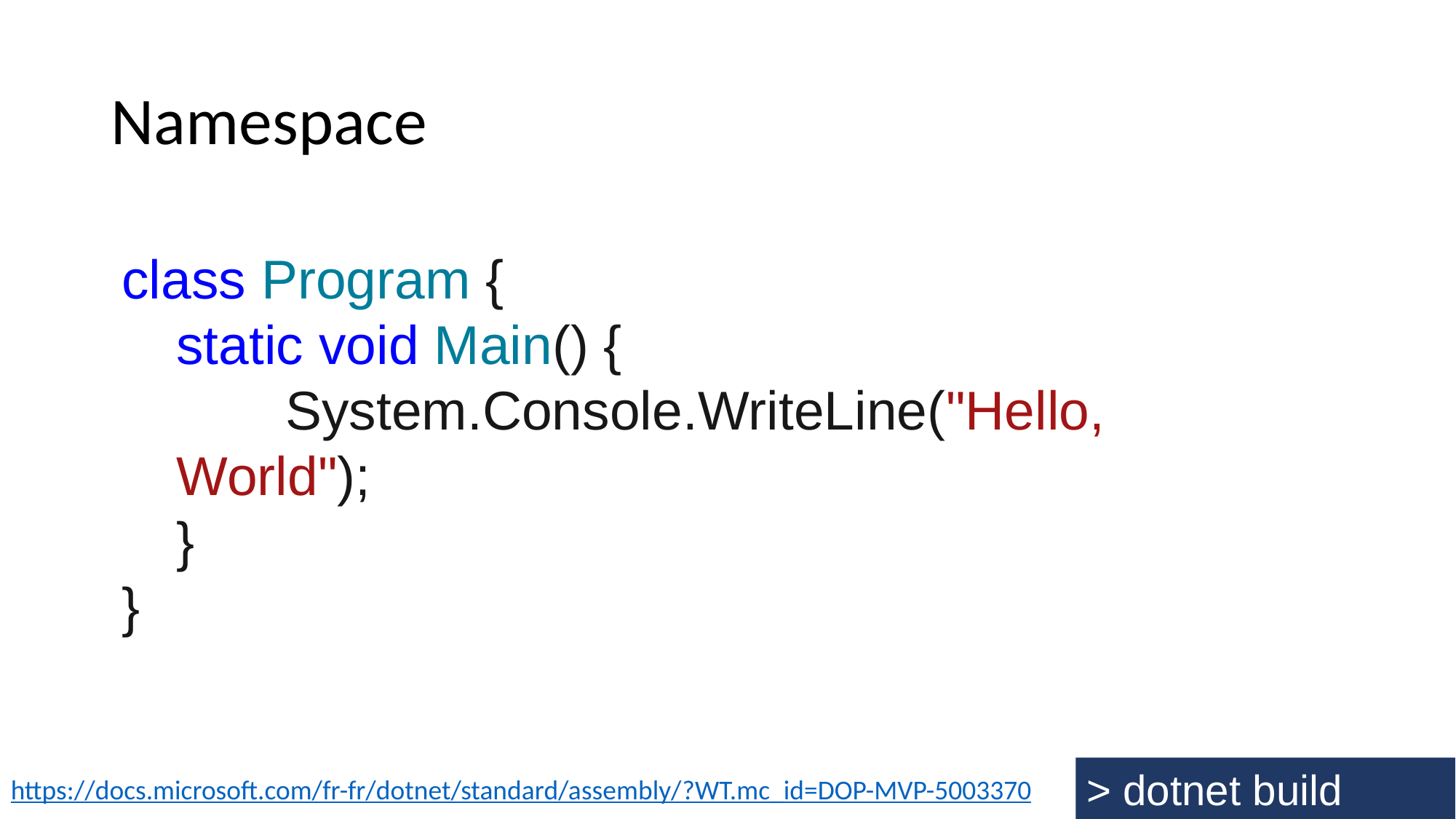

# Namespace
class Program {
static void Main() {
	System.Console.WriteLine("Hello, World");
}
}
> dotnet build
https://docs.microsoft.com/fr-fr/dotnet/standard/assembly/?WT.mc_id=DOP-MVP-5003370